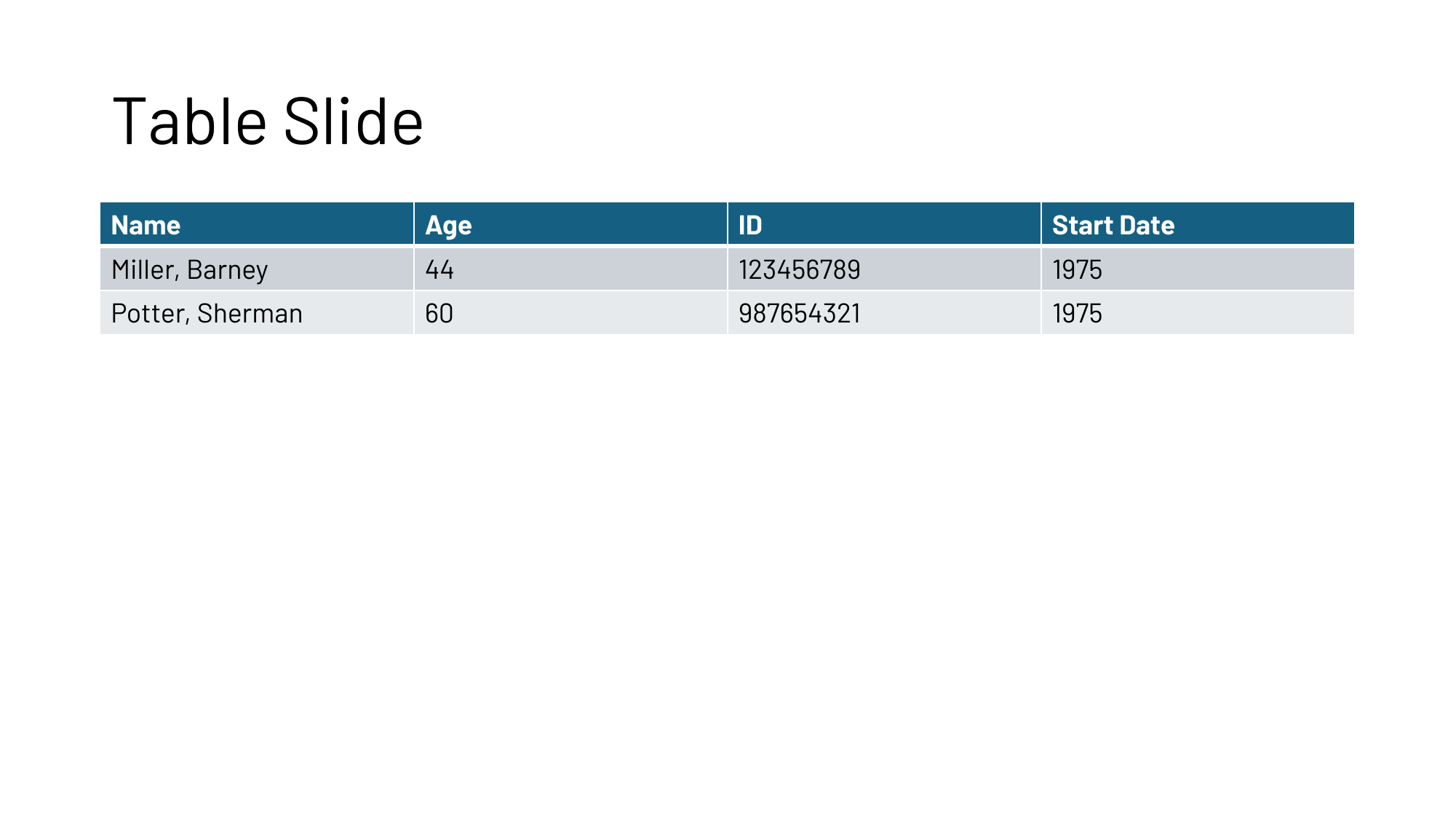

# Table Slide
| Name | Age | ID | Start Date |
| --- | --- | --- | --- |
| Miller, Barney | 44 | 123456789 | 1975 |
| Potter, Sherman | 60 | 987654321 | 1975 |